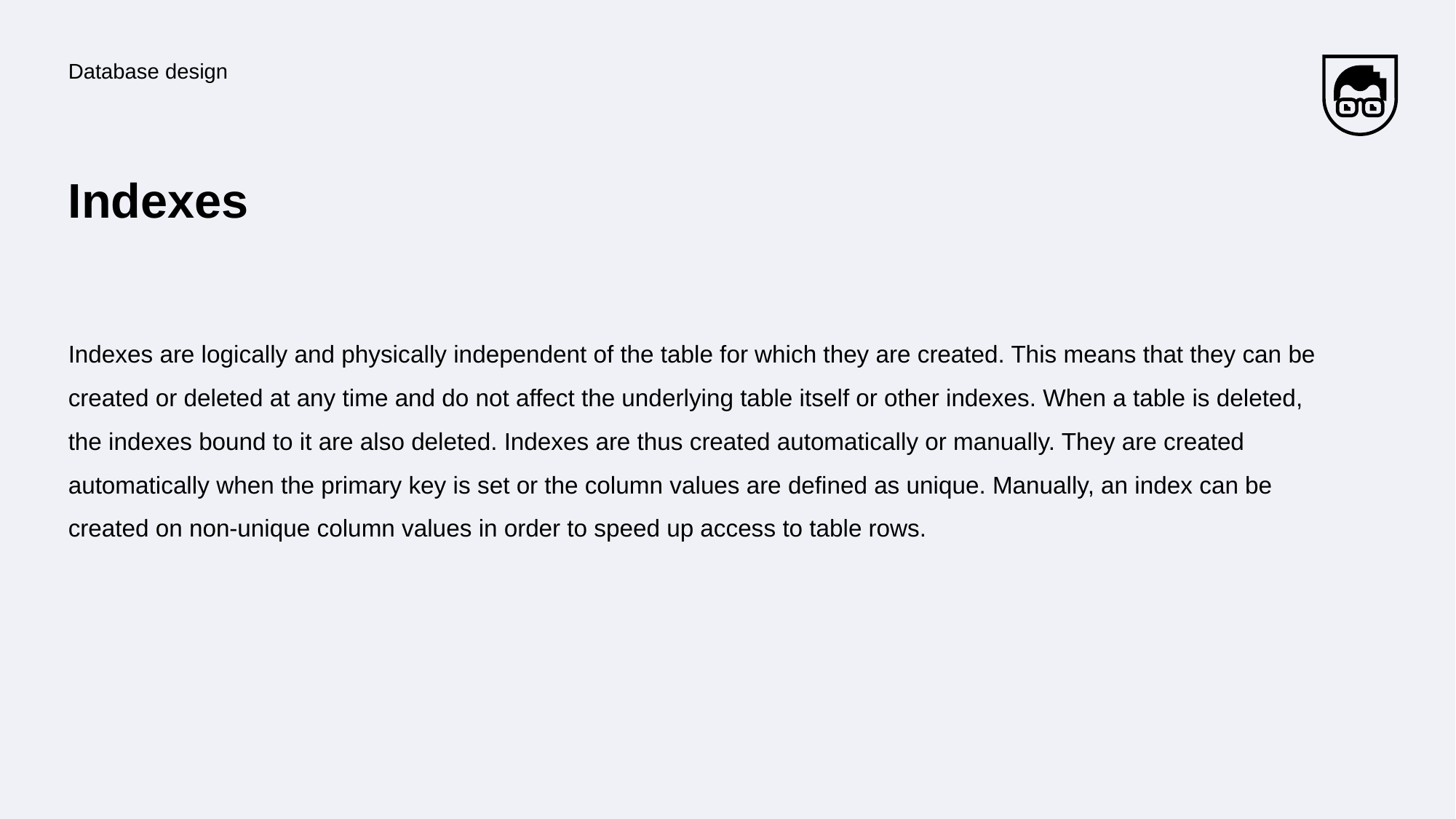

Database design
# Indexes
Indexes are logically and physically independent of the table for which they are created. This means that they can be created or deleted at any time and do not affect the underlying table itself or other indexes. When a table is deleted, the indexes bound to it are also deleted. Indexes are thus created automatically or manually. They are created automatically when the primary key is set or the column values are defined as unique. Manually, an index can be created on non-unique column values in order to speed up access to table rows.